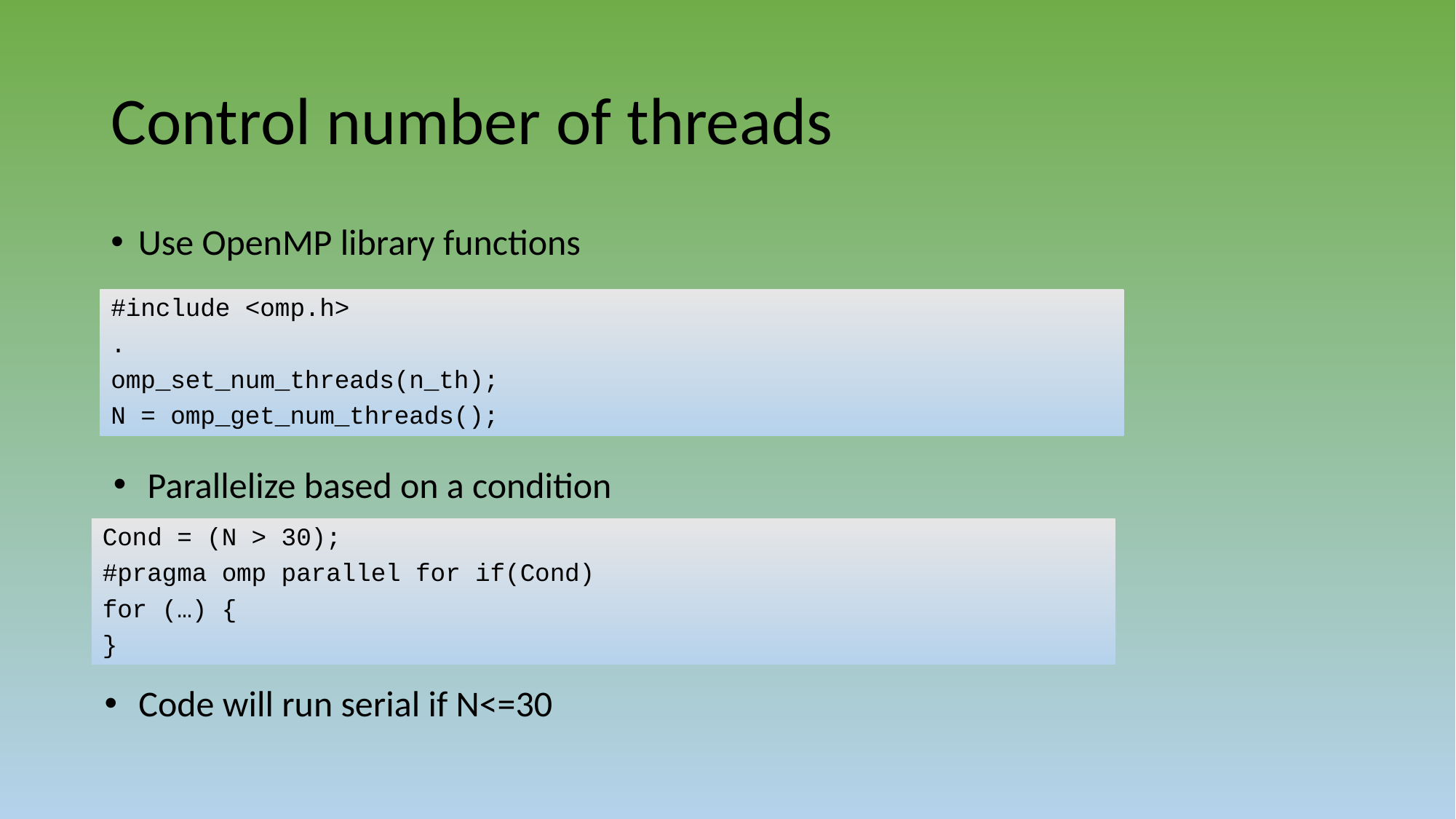

# Control number of threads
Use OpenMP library functions

#include <omp.h>
.
omp_set_num_threads(n_th);
N = omp_get_num_threads();

Parallelize based on a condition
Cond = (N > 30);
#pragma omp parallel for if(Cond)
for (…) {
}
Code will run serial if N<=30